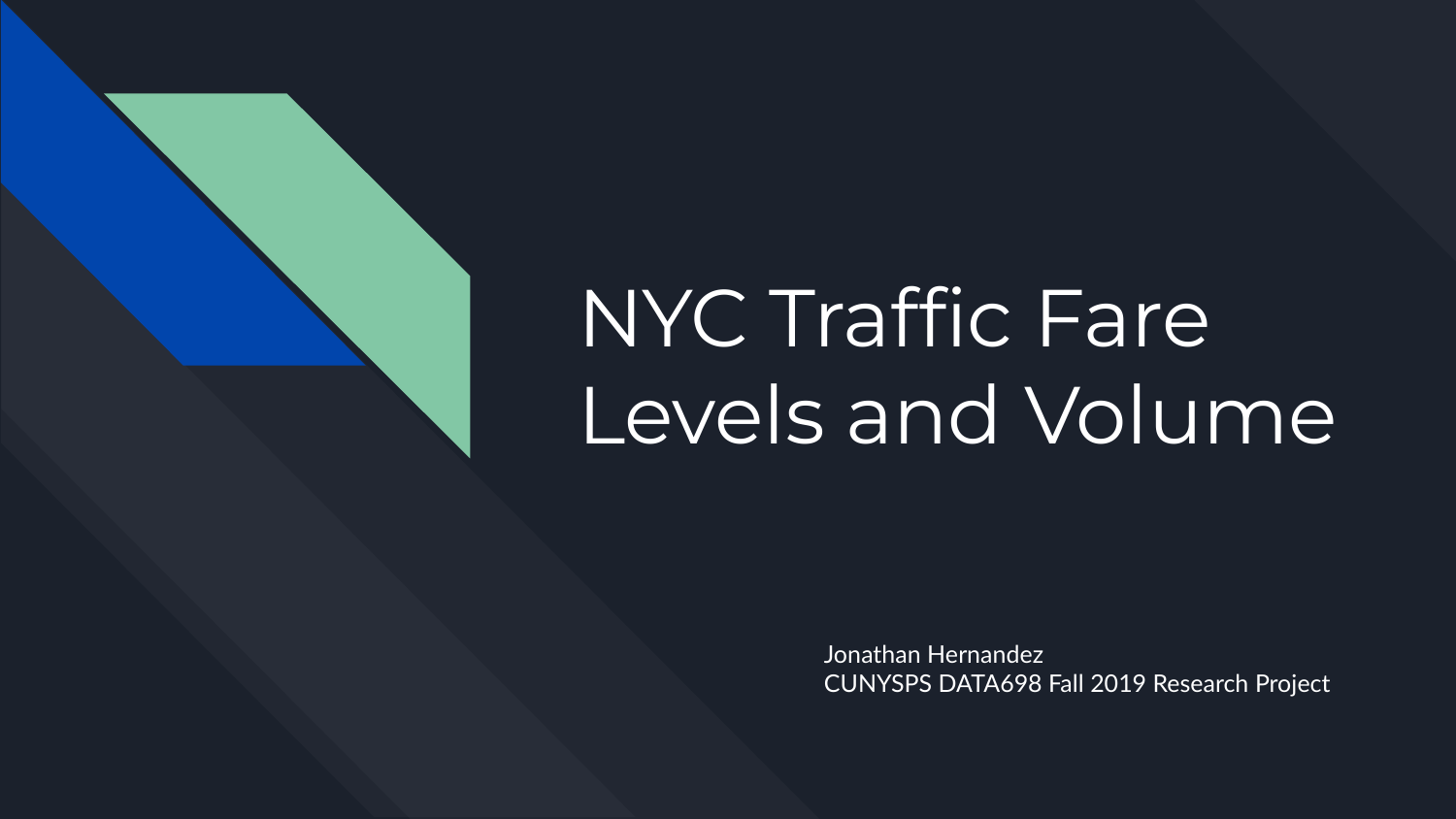

# NYC Traffic Fare Levels and Volume
Jonathan Hernandez
CUNYSPS DATA698 Fall 2019 Research Project